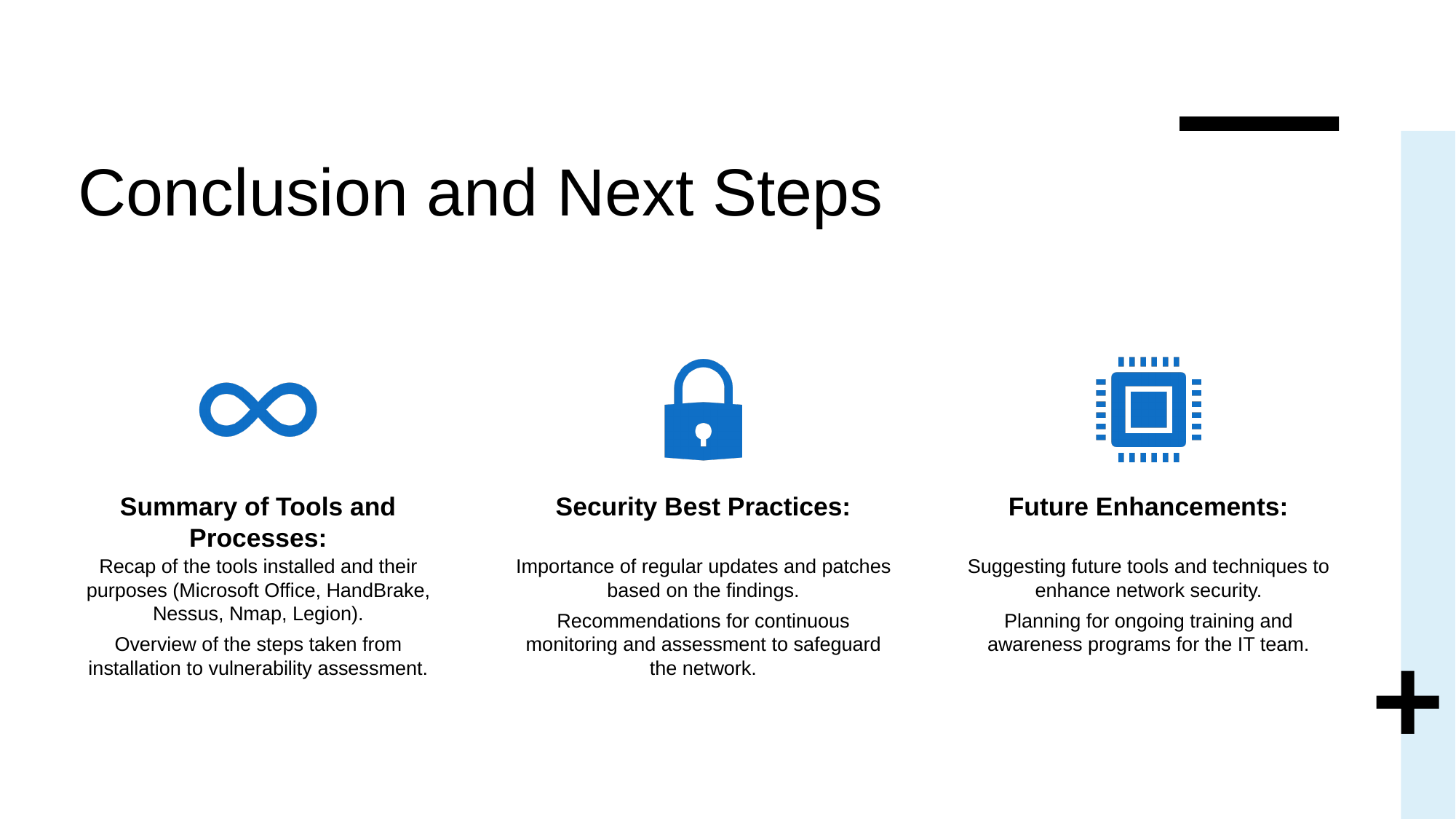

# Conclusion and Next Steps
Summary of Tools and Processes:
Recap of the tools installed and their purposes (Microsoft Office, HandBrake, Nessus, Nmap, Legion).
Overview of the steps taken from installation to vulnerability assessment.
Security Best Practices:
Importance of regular updates and patches based on the findings.
Recommendations for continuous monitoring and assessment to safeguard the network.
Future Enhancements:
Suggesting future tools and techniques to enhance network security.
Planning for ongoing training and awareness programs for the IT team.